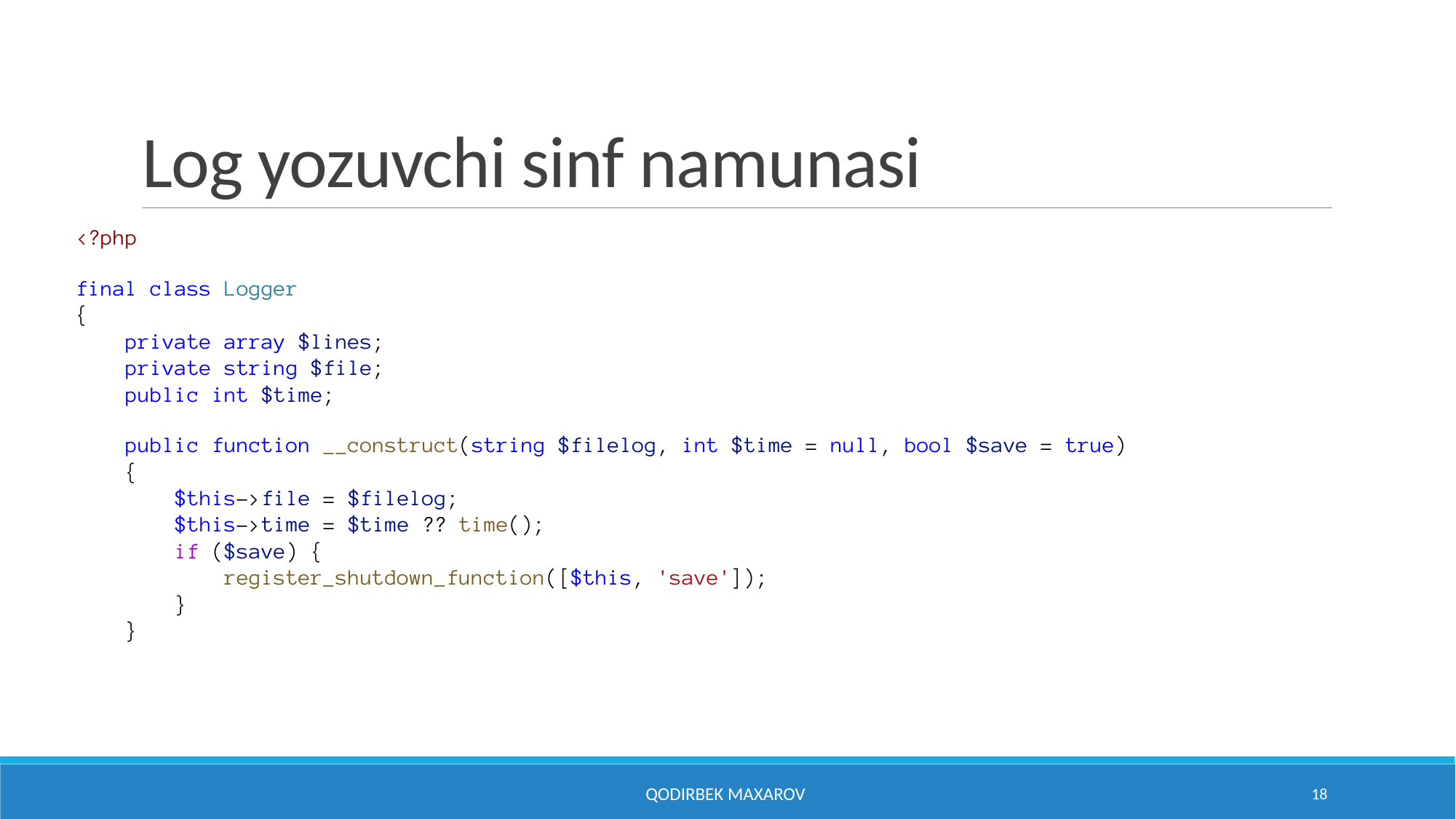

# Log yozuvchi sinf namunasi
<?php
final class Logger
{
    private array $lines;
    private string $file;
    public int $time;
    public function __construct(string $filelog, int $time = null, bool $save = true)
    {
        $this->file = $filelog;
        $this->time = $time ?? time();
        if ($save) {
            register_shutdown_function([$this, 'save']);
        }
    }

Qodirbek Maxarov
18